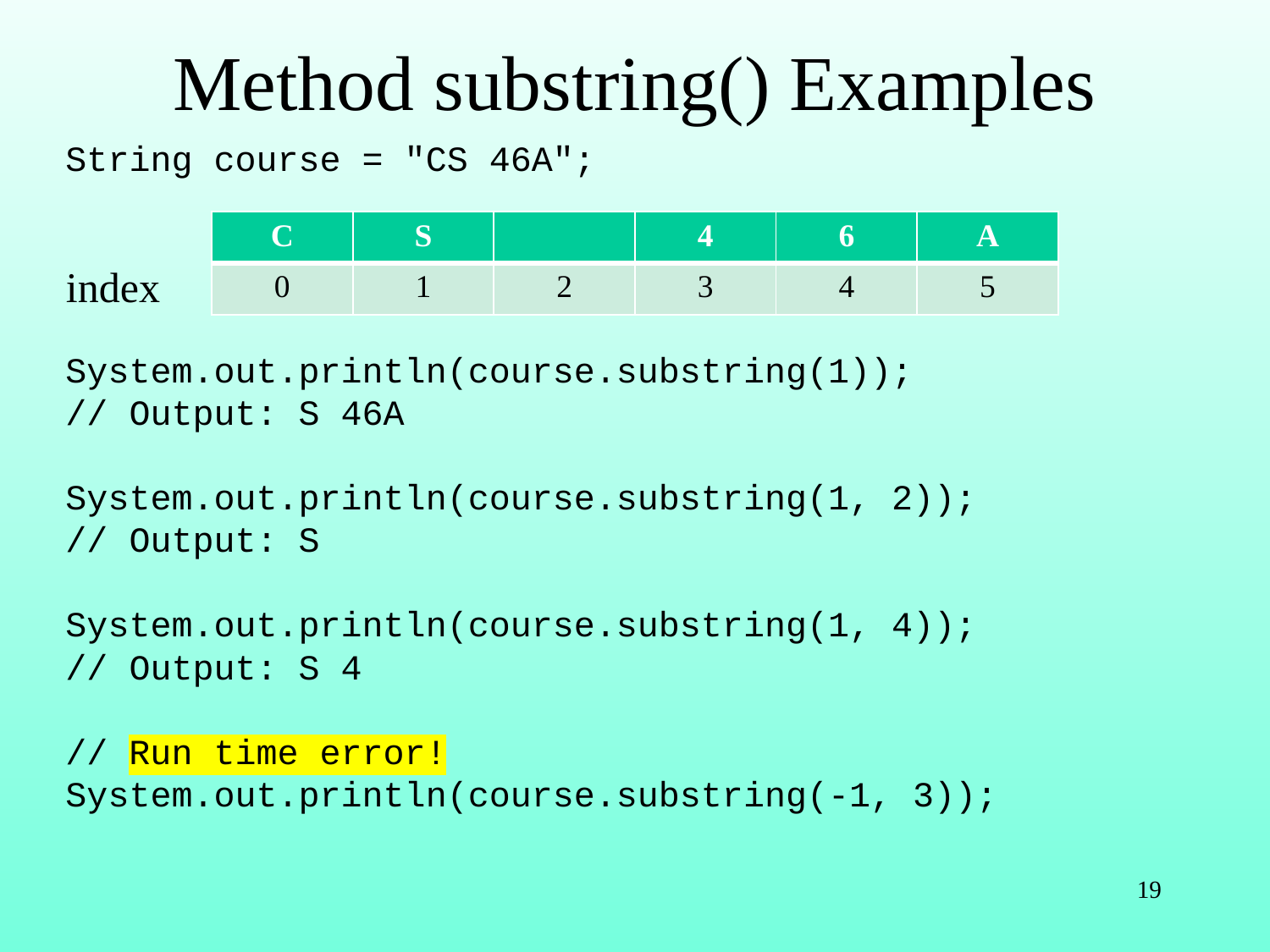

# Method substring() Examples
String course = "CS 46A";

System.out.println(course.substring(1));
// Output: S 46A

System.out.println(course.substring(1, 2));
// Output: S

System.out.println(course.substring(1, 4));
// Output: S 4

// Run time error!
System.out.println(course.substring(-1, 3));
| C | S |  | 4 | 6 | A |
| --- | --- | --- | --- | --- | --- |
| 0 | 1 | 2 | 3 | 4 | 5 |
index
19